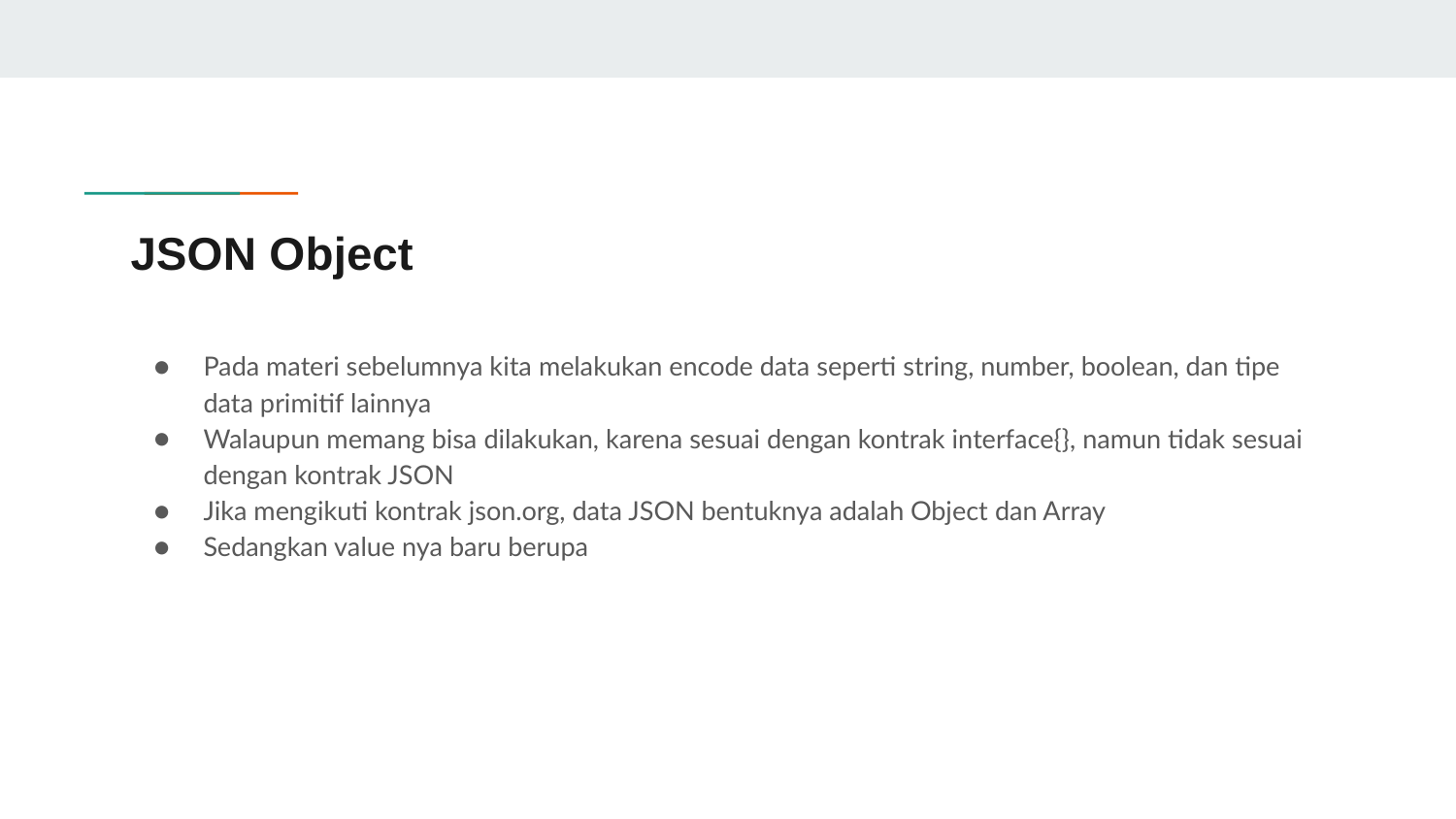

# JSON Object
Pada materi sebelumnya kita melakukan encode data seperti string, number, boolean, dan tipe data primitif lainnya
Walaupun memang bisa dilakukan, karena sesuai dengan kontrak interface{}, namun tidak sesuai dengan kontrak JSON
Jika mengikuti kontrak json.org, data JSON bentuknya adalah Object dan Array
Sedangkan value nya baru berupa